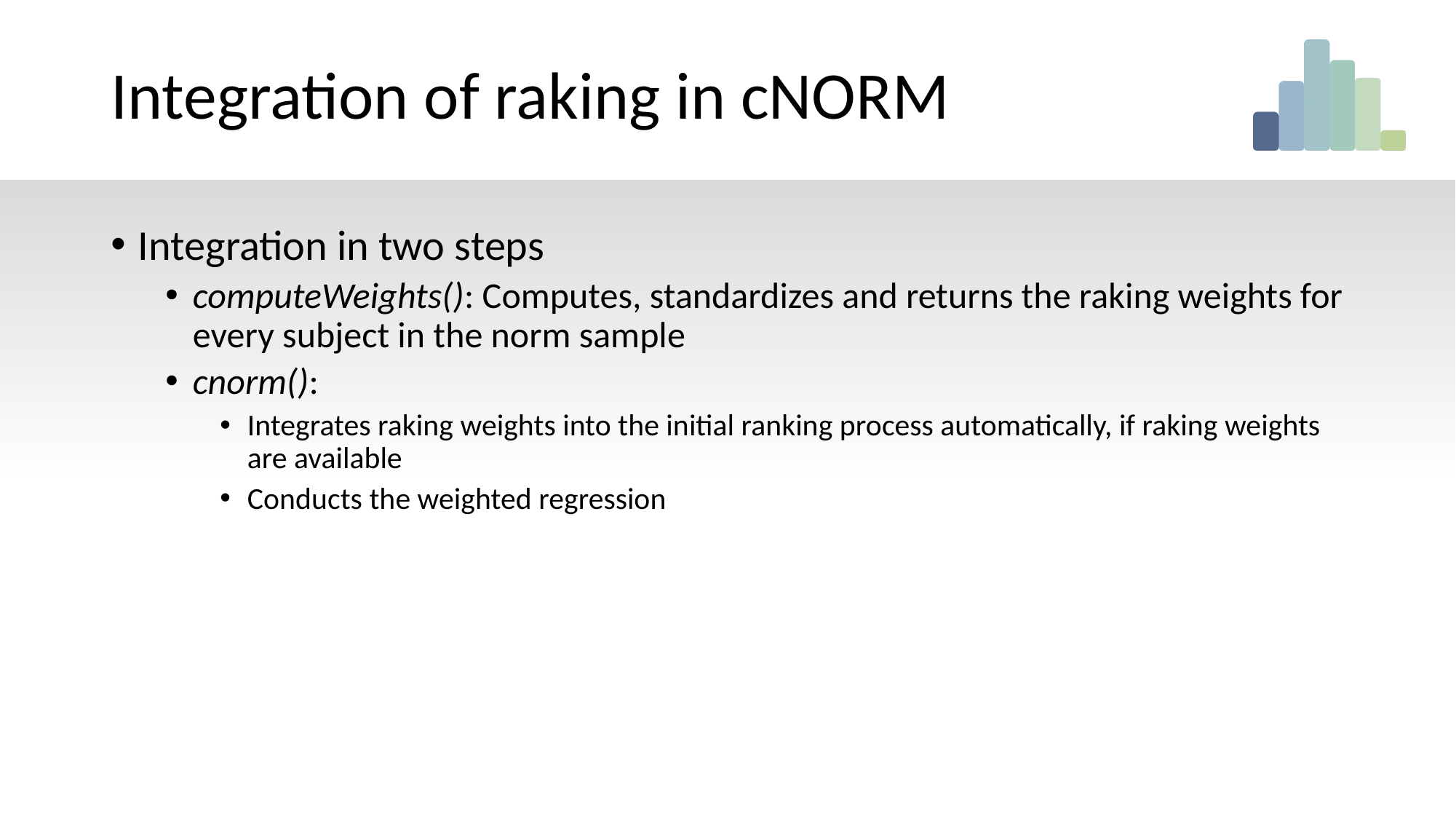

# Integration of raking in cNORM
Integration in two steps
computeWeights(): Computes, standardizes and returns the raking weights for every subject in the norm sample
cnorm():
Integrates raking weights into the initial ranking process automatically, if raking weights are available
Conducts the weighted regression